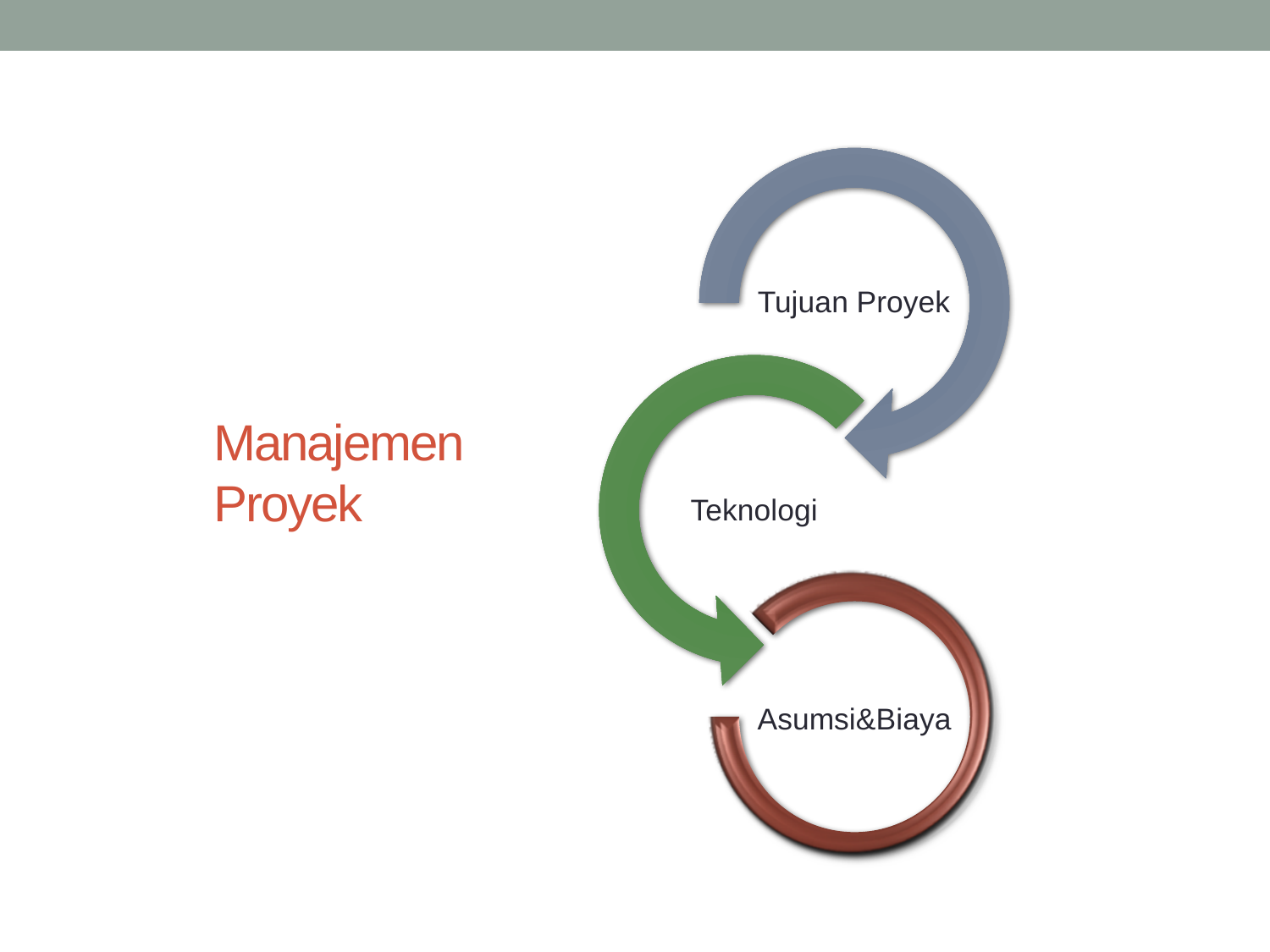

Tujuan Proyek
Teknologi
Asumsi&Biaya
# Manajemen Proyek